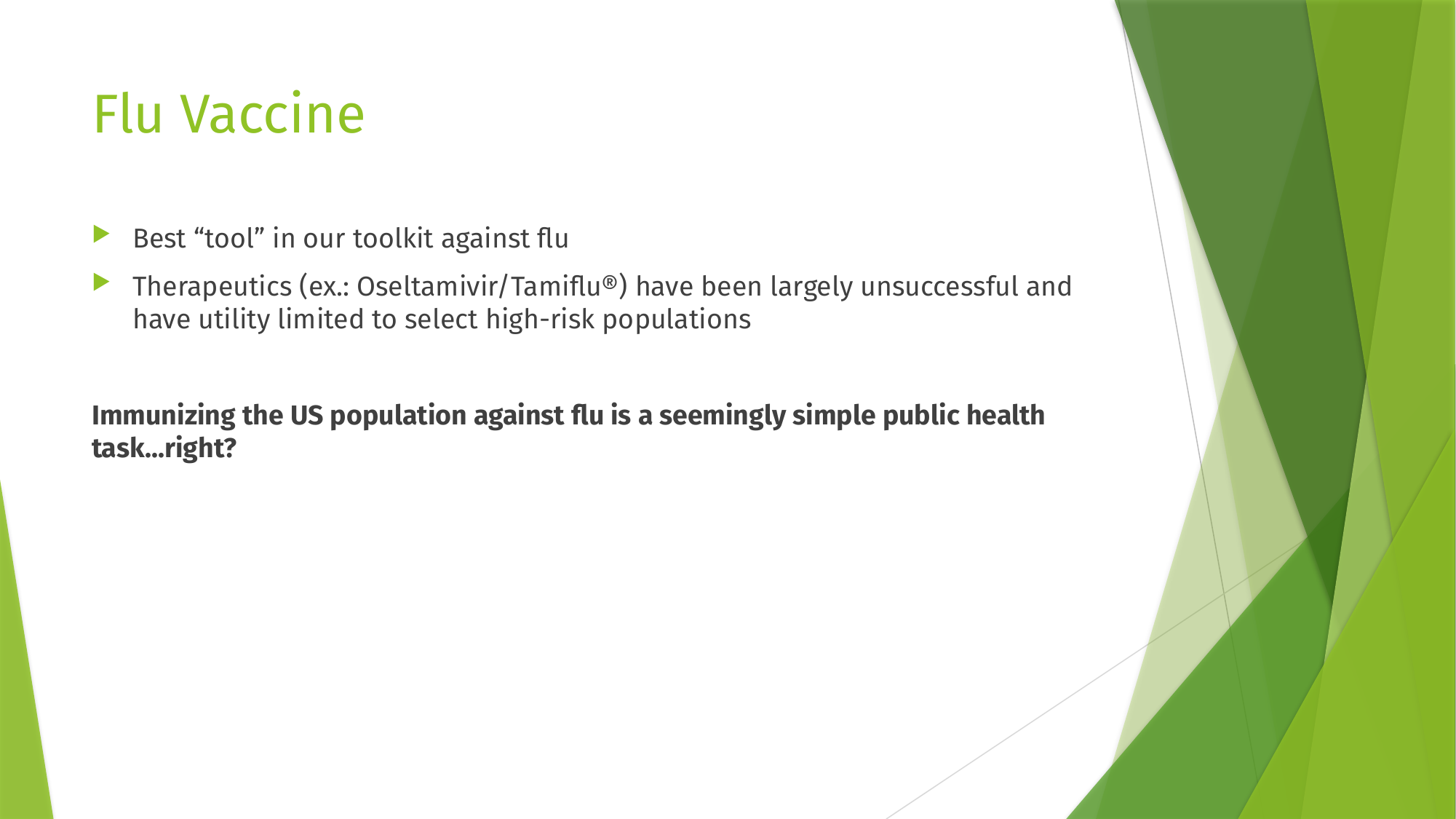

# Flu Vaccine
Best “tool” in our toolkit against flu
Therapeutics (ex.: Oseltamivir/Tamiflu®) have been largely unsuccessful and have utility limited to select high-risk populations

Immunizing the US population against flu is a seemingly simple public health task...right?